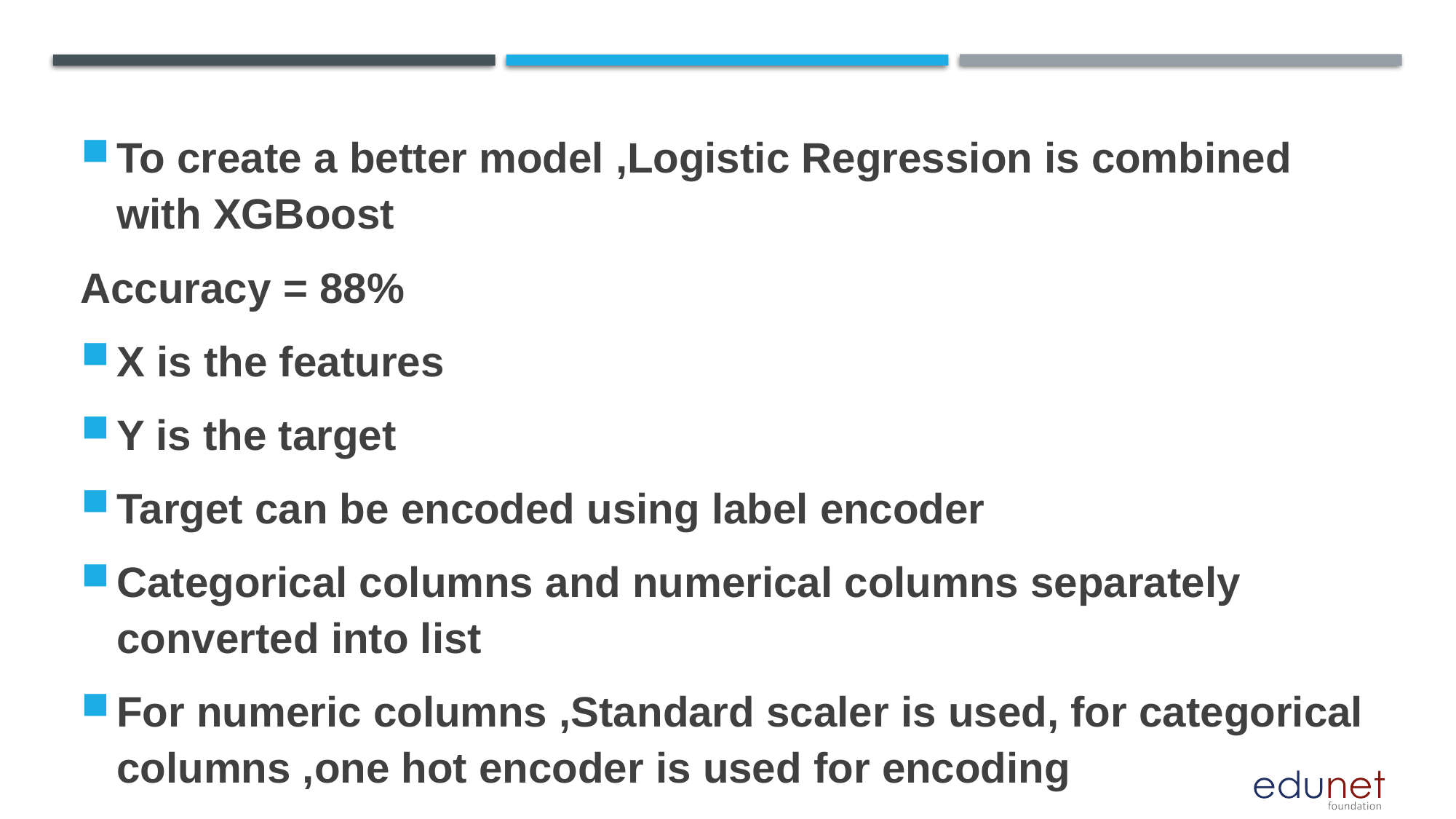

#
To create a better model ,Logistic Regression is combined with XGBoost
Accuracy = 88%
X is the features
Y is the target
Target can be encoded using label encoder
Categorical columns and numerical columns separately converted into list
For numeric columns ,Standard scaler is used, for categorical columns ,one hot encoder is used for encoding